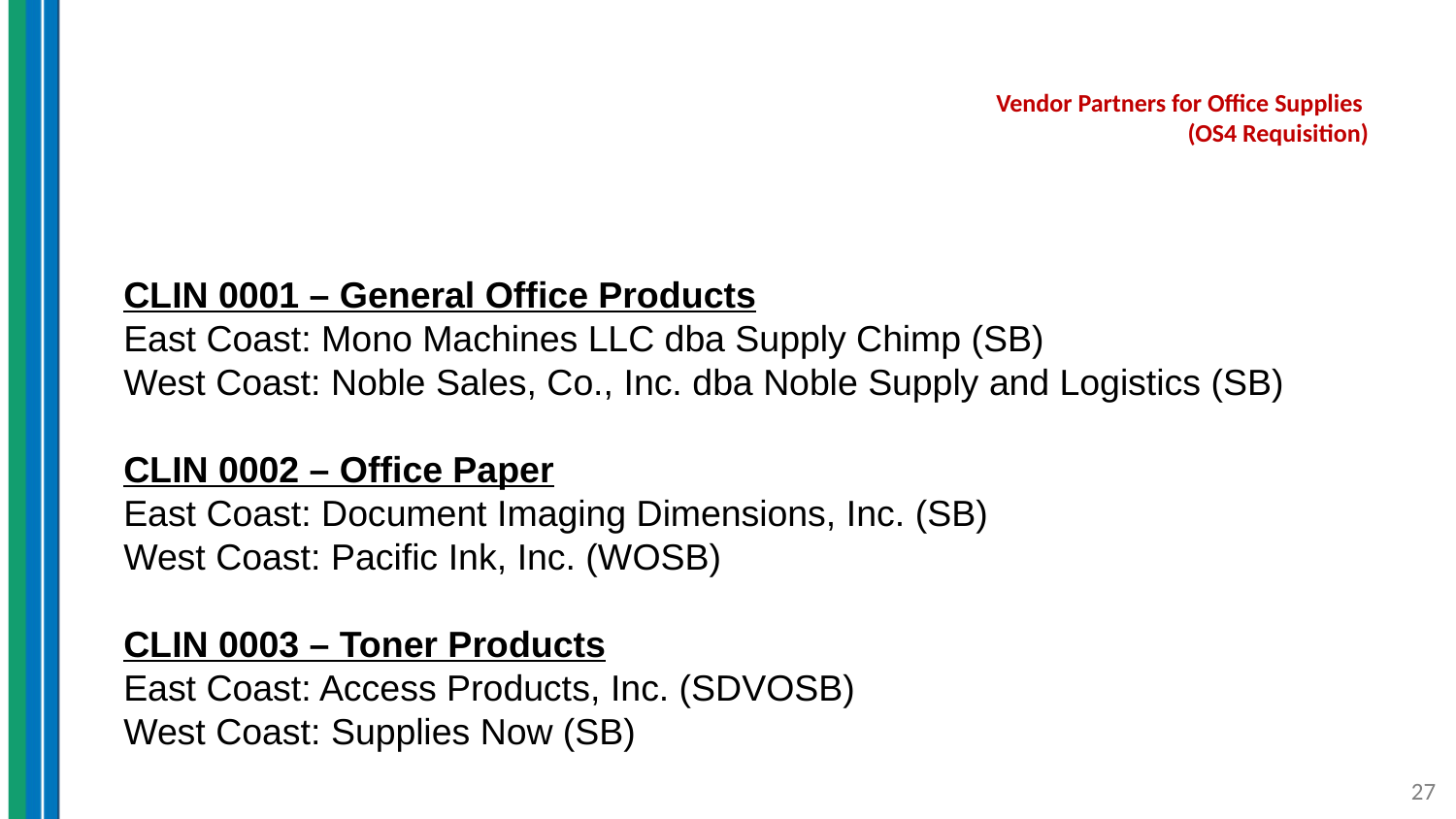

# Vendor Partners for Office Supplies (OS4 Requisition)
CLIN 0001 – General Office Products
East Coast: Mono Machines LLC dba Supply Chimp (SB)
West Coast: Noble Sales, Co., Inc. dba Noble Supply and Logistics (SB)

CLIN 0002 – Office Paper
East Coast: Document Imaging Dimensions, Inc. (SB)
West Coast: Pacific Ink, Inc. (WOSB)

CLIN 0003 – Toner Products
East Coast: Access Products, Inc. (SDVOSB)
West Coast: Supplies Now (SB)